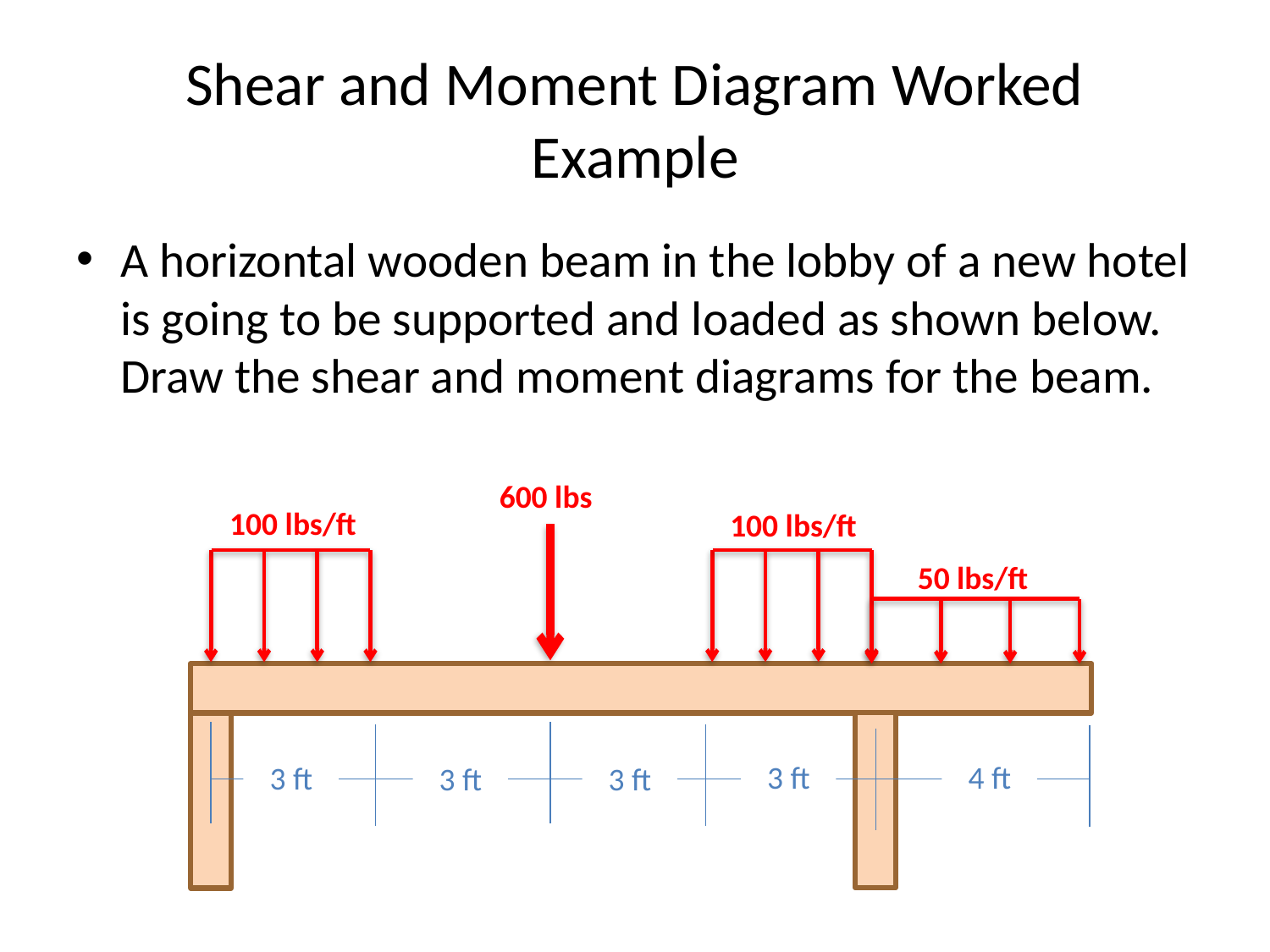

# Shear and Moment Diagram Worked Example
A horizontal wooden beam in the lobby of a new hotel is going to be supported and loaded as shown below. Draw the shear and moment diagrams for the beam.
600 lbs
 100 lbs/ft
 100 lbs/ft
 50 lbs/ft

3 ft
4 ft
3 ft
3 ft
3 ft